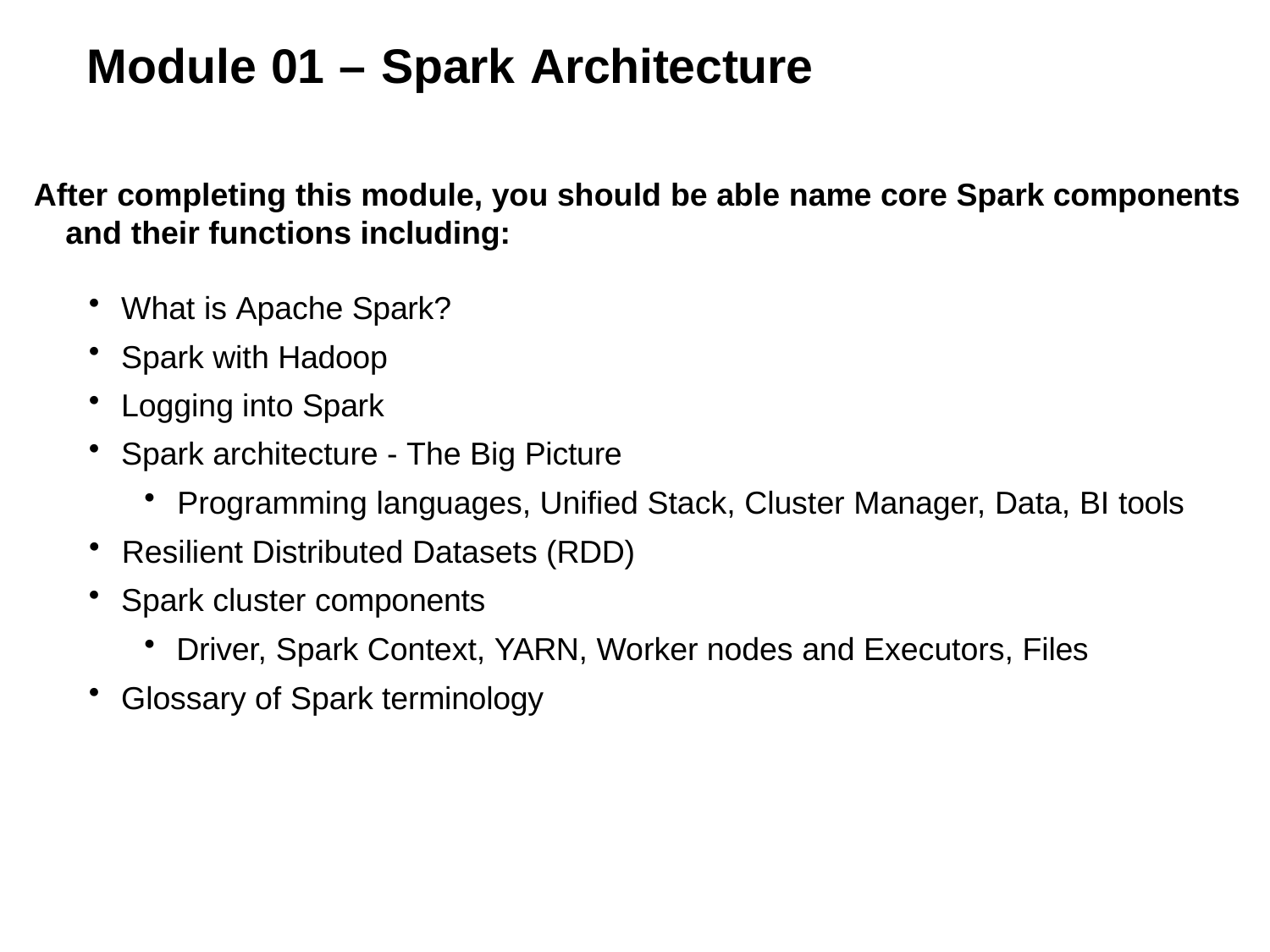

# Module 01 – Spark Architecture
After completing this module, you should be able name core Spark components and their functions including:

What is Apache Spark?
Spark with Hadoop
Logging into Spark
Spark architecture - The Big Picture
Programming languages, Unified Stack, Cluster Manager, Data, BI tools
Resilient Distributed Datasets (RDD)
Spark cluster components
Driver, Spark Context, YARN, Worker nodes and Executors, Files
Glossary of Spark terminology